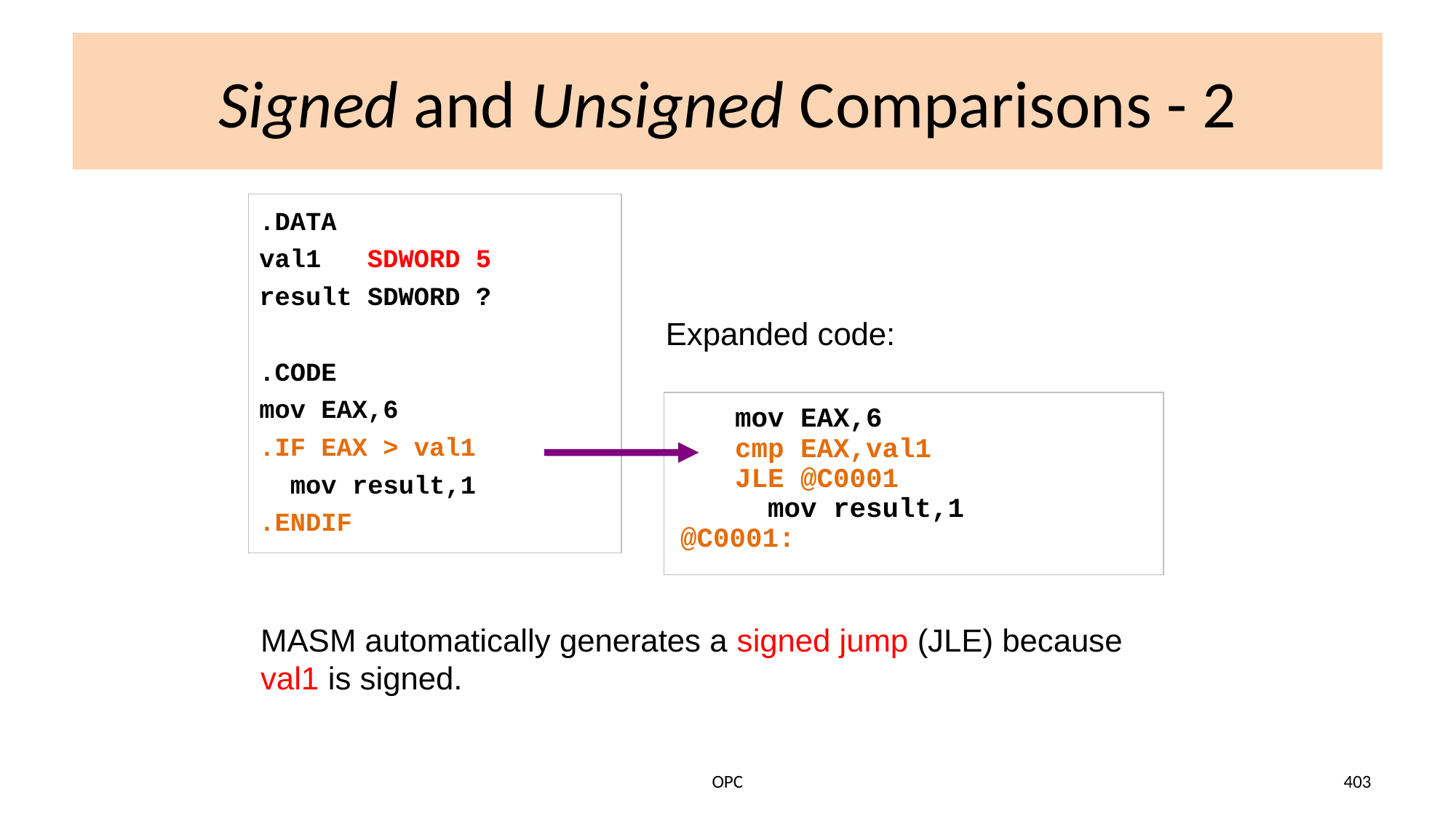

# Signed and Unsigned Comparisons - 2
.DATA
val1   SDWORD 5
result SDWORD ?

.CODE
mov EAX,6
.IF EAX > val1
  mov result,1
.ENDIF
Expanded code:
	mov EAX,6
	cmp EAX,val1
	JLE @C0001
	  mov result,1
@C0001:

MASM automatically generates a signed jump (JLE) because val1 is signed.
OPC
403